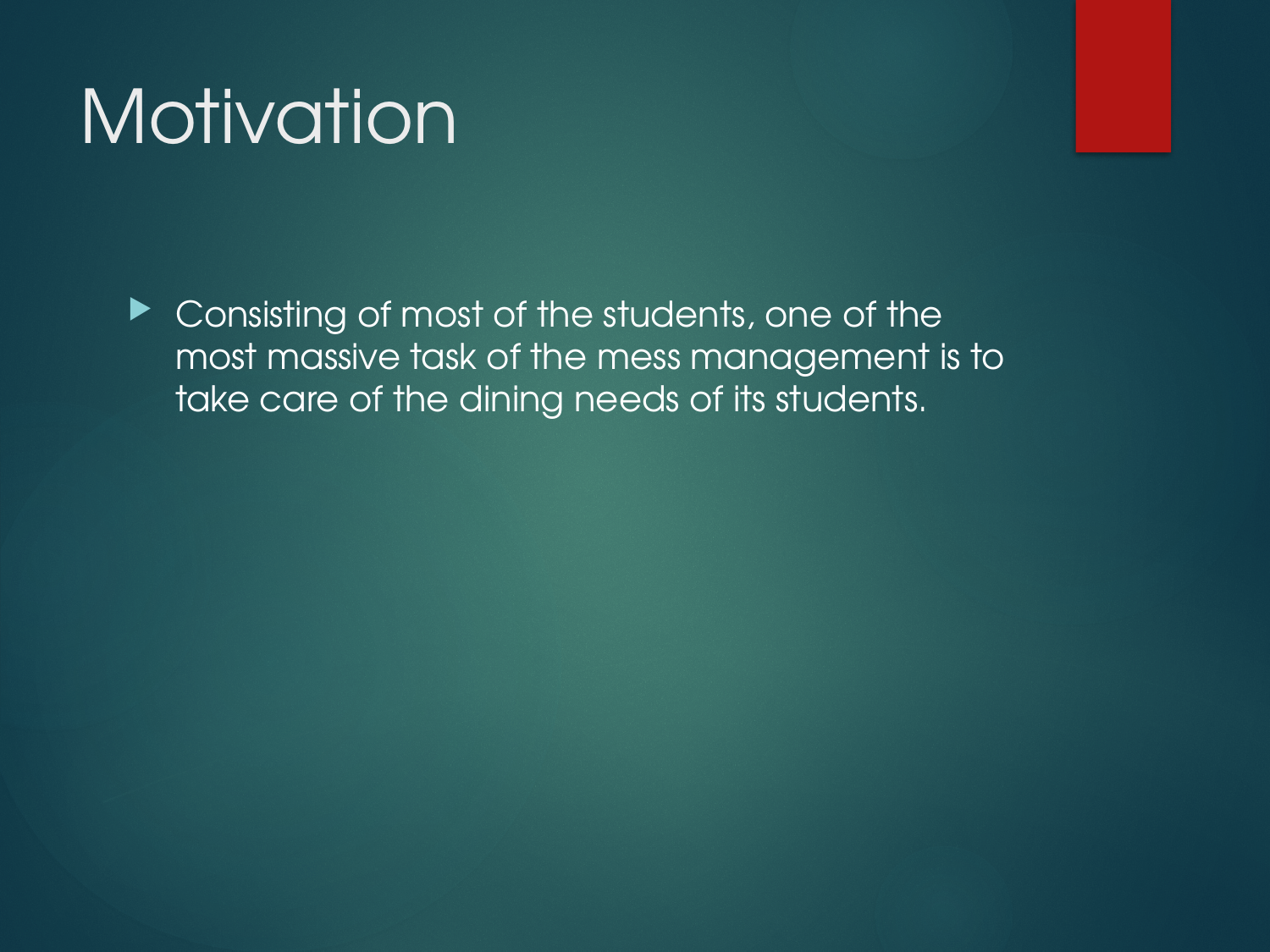

# Motivation
Consisting of most of the students, one of the most massive task of the mess management is to take care of the dining needs of its students.